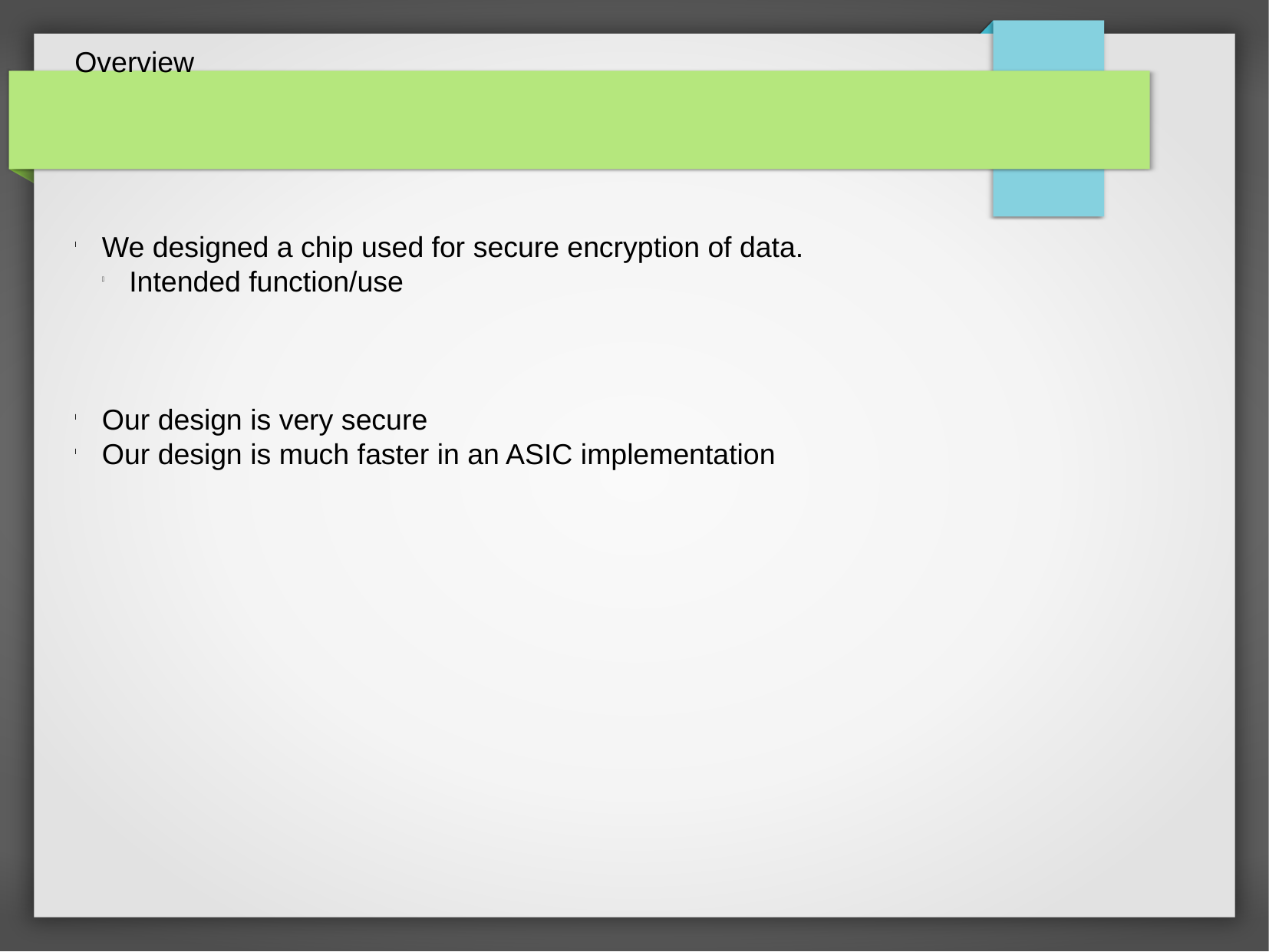

Overview
We designed a chip used for secure encryption of data.
Intended function/use

Our design is very secure
Our design is much faster in an ASIC implementation